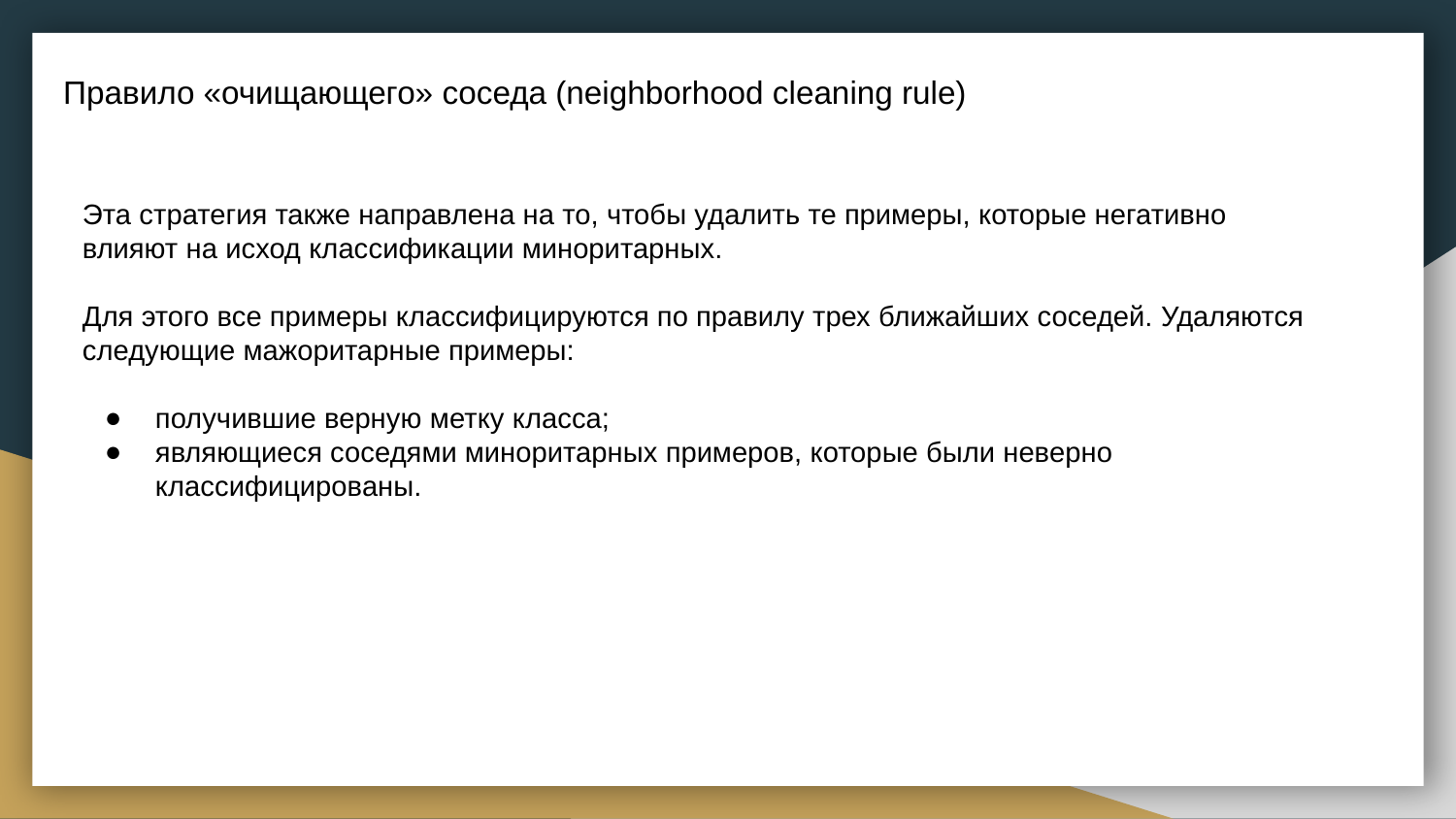

Правило «очищающего» соседа (neighborhood cleaning rule)
Эта стратегия также направлена на то, чтобы удалить те примеры, которые негативно влияют на исход классификации миноритарных.

Для этого все примеры классифицируются по правилу трех ближайших соседей. Удаляются следующие мажоритарные примеры:

получившие верную метку класса;
являющиеся соседями миноритарных примеров, которые были неверно классифицированы.